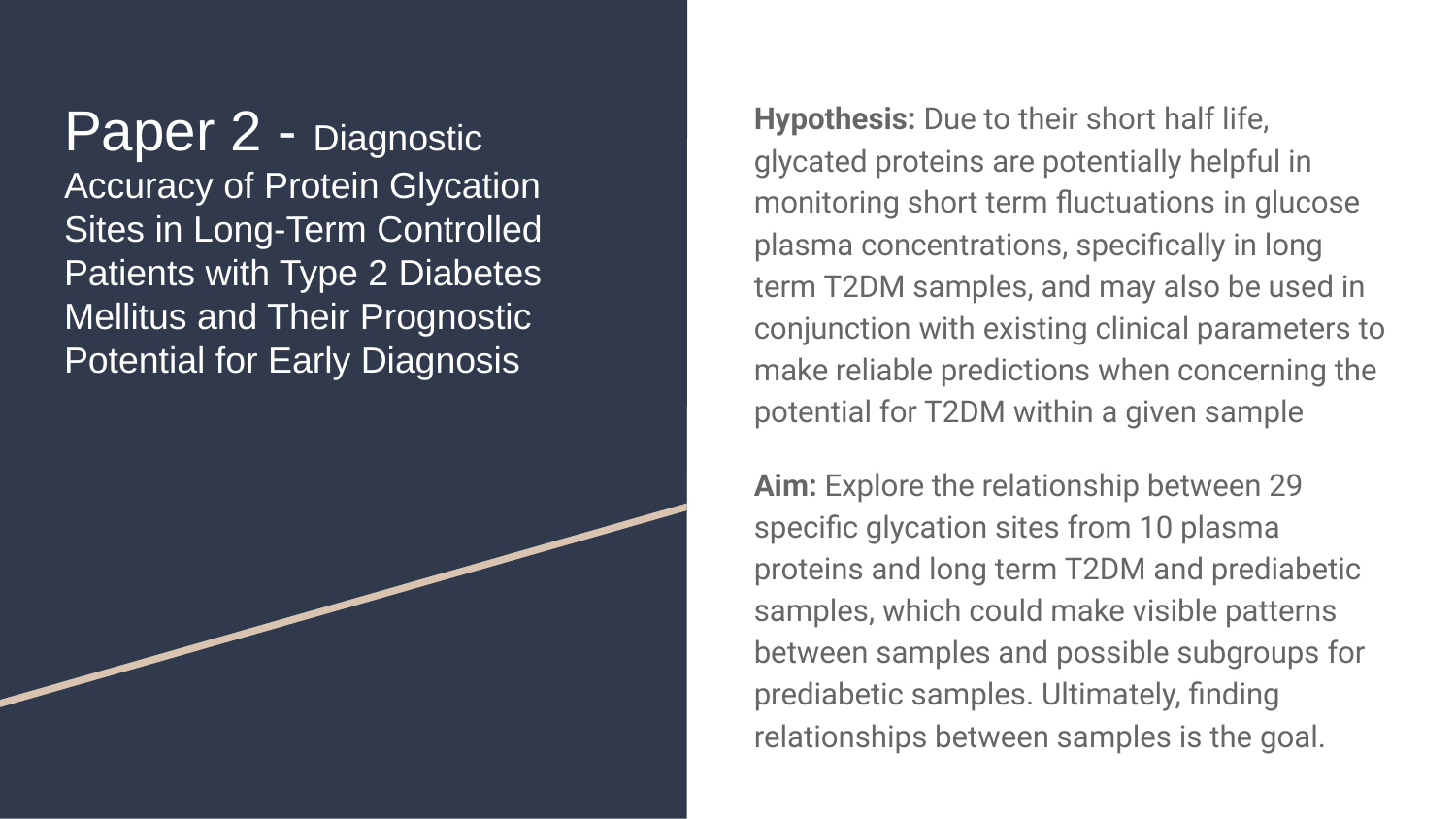

# Paper 2 - Diagnostic Accuracy of Protein Glycation Sites in Long-Term Controlled Patients with Type 2 Diabetes Mellitus and Their Prognostic Potential for Early Diagnosis
Hypothesis: Due to their short half life, glycated proteins are potentially helpful in monitoring short term fluctuations in glucose plasma concentrations, specifically in long term T2DM samples, and may also be used in conjunction with existing clinical parameters to make reliable predictions when concerning the potential for T2DM within a given sample
Aim: Explore the relationship between 29 specific glycation sites from 10 plasma proteins and long term T2DM and prediabetic samples, which could make visible patterns between samples and possible subgroups for prediabetic samples. Ultimately, finding relationships between samples is the goal.